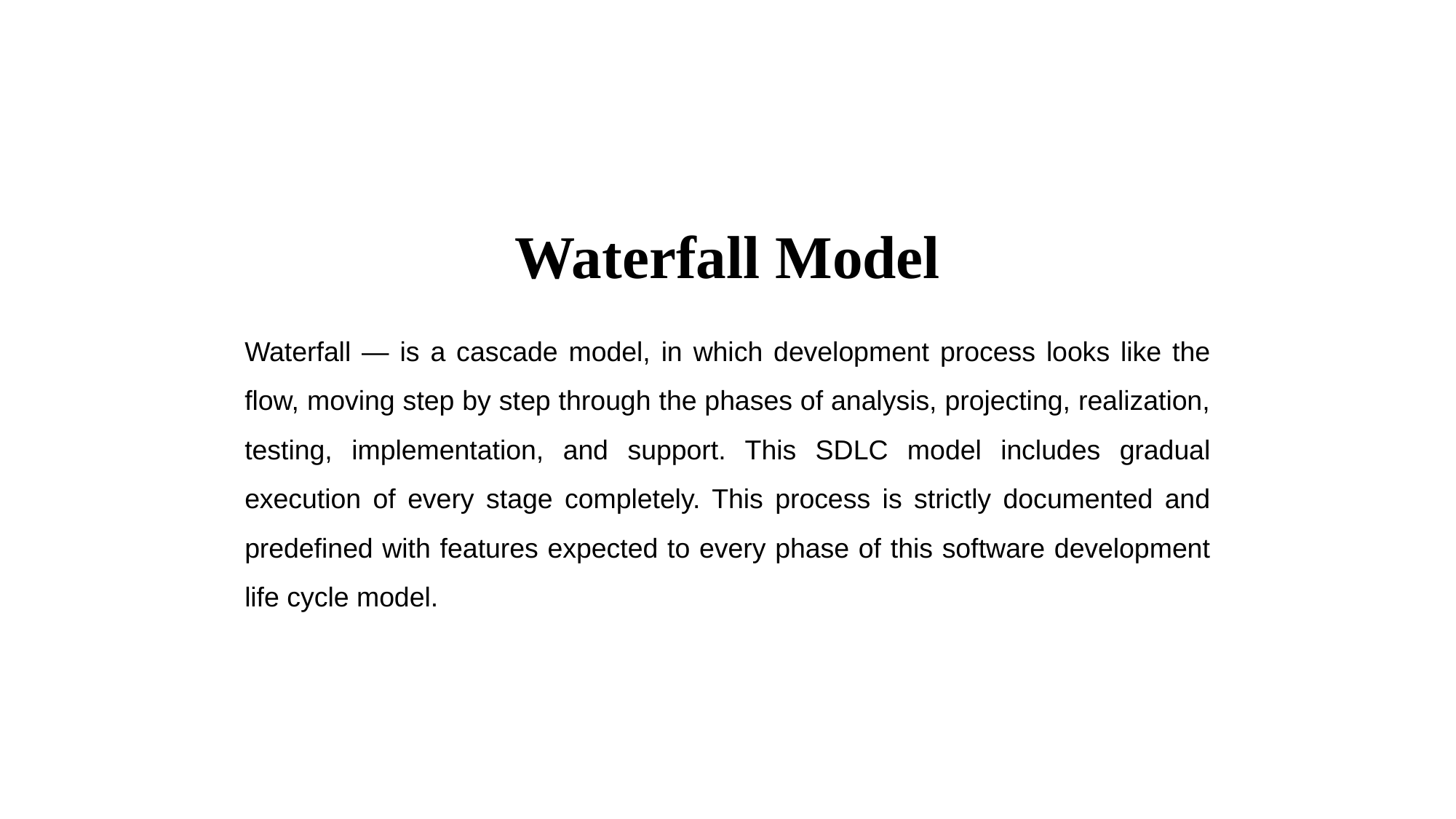

Waterfall Model

Waterfall — is a cascade model, in which development process looks like the flow, moving step by step through the phases of analysis, projecting, realization, testing, implementation, and support. This SDLC model includes gradual execution of every stage completely. This process is strictly documented and predefined with features expected to every phase of this software development life cycle model.